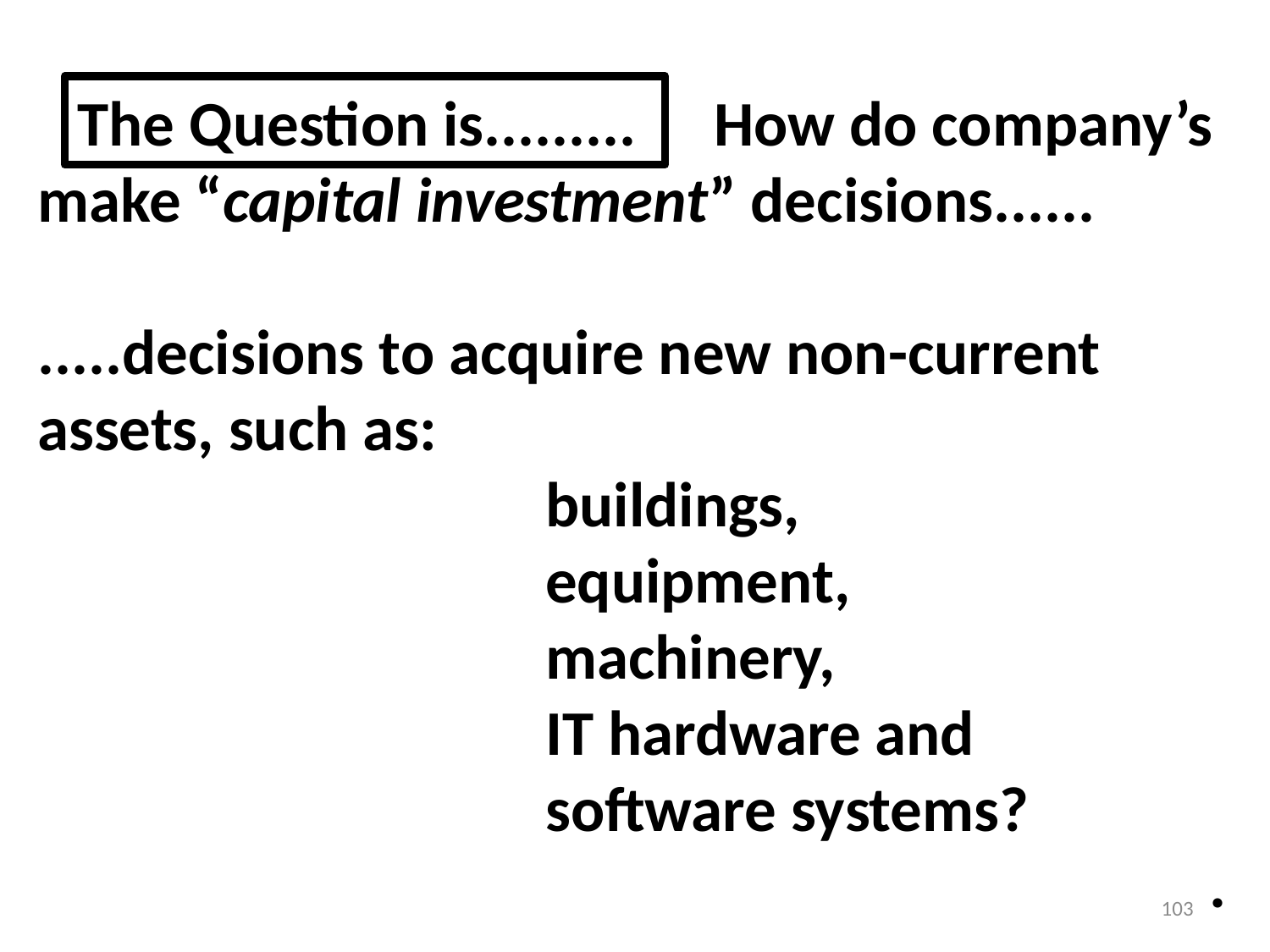

How do company’s make “capital investment” decisions......

.....decisions to acquire new non-current  assets, such as:
				buildings,
				equipment,
				machinery,
				IT hardware and
				software systems?
									  .
The Question is.........
103